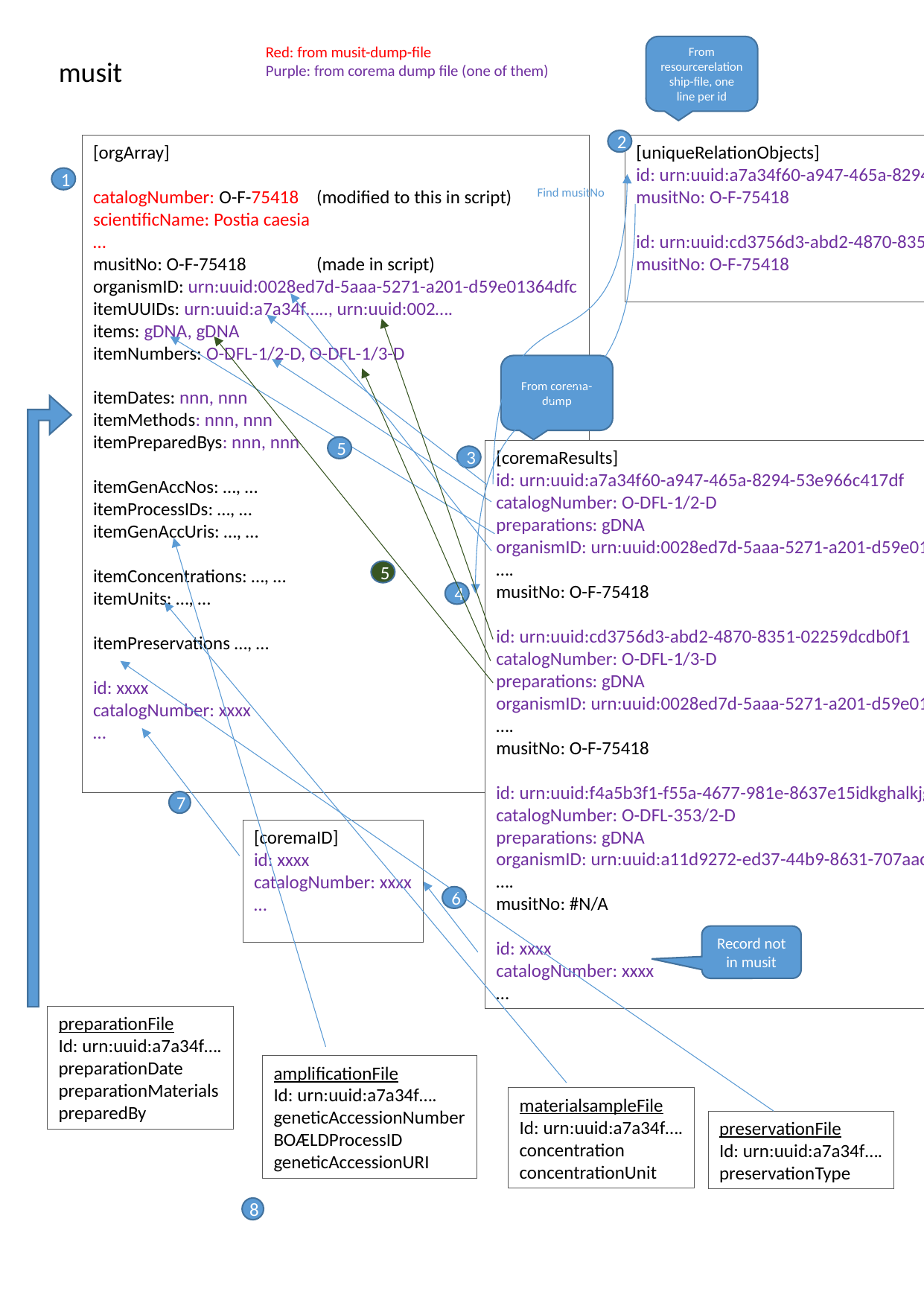

Red: from musit-dump-file
Purple: from corema dump file (one of them)
From resourcerelationship-file, one line per id
musit
2
[orgArray]

catalogNumber: O-F-75418	(modified to this in script)
scientificName: Postia caesia
…
musitNo: O-F-75418	(made in script)
organismID: urn:uuid:0028ed7d-5aaa-5271-a201-d59e01364dfc
itemUUIDs: urn:uuid:a7a34f….., urn:uuid:002….
items: gDNA, gDNA
itemNumbers: O-DFL-1/2-D, O-DFL-1/3-D

itemDates: nnn, nnn
itemMethods: nnn, nnn
itemPreparedBys: nnn, nnn

itemGenAccNos: …, …
itemProcessIDs: …, …
itemGenAccUris: …, …

itemConcentrations: …, …
itemUnits: …, …

itemPreservations …, …

id: xxxx
catalogNumber: xxxx
…

[uniqueRelationObjects]
id: urn:uuid:a7a34f60-a947-465a-8294-53e966c417df
musitNo: O-F-75418

id: urn:uuid:cd3756d3-abd2-4870-8351-02259dcdb0f1
musitNo: O-F-75418

1
Find musitNo
From corema-dump
5
[coremaResults]
id: urn:uuid:a7a34f60-a947-465a-8294-53e966c417df
catalogNumber: O-DFL-1/2-D
preparations: gDNA
organismID: urn:uuid:0028ed7d-5aaa-5271-a201-d59e01364dfc
….
musitNo: O-F-75418

id: urn:uuid:cd3756d3-abd2-4870-8351-02259dcdb0f1
catalogNumber: O-DFL-1/3-D
preparations: gDNA
organismID: urn:uuid:0028ed7d-5aaa-5271-a201-d59e01364dfc
….
musitNo: O-F-75418

id: urn:uuid:f4a5b3f1-f55a-4677-981e-8637e15idkghalkjgalks
catalogNumber: O-DFL-353/2-D
preparations: gDNA
organismID: urn:uuid:a11d9272-ed37-44b9-8631-707aacpppppp
….
musitNo: #N/A

id: xxxx
catalogNumber: xxxx
…
3
5
4

7
[coremaID]
id: xxxx
catalogNumber: xxxx
…

6
Record not in musit
preparationFile
Id: urn:uuid:a7a34f….
preparationDate
preparationMaterials
preparedBy
amplificationFile
Id: urn:uuid:a7a34f….
geneticAccessionNumber
BOÆLDProcessID
geneticAccessionURI
materialsampleFile
Id: urn:uuid:a7a34f….
concentration
concentrationUnit
preservationFile
Id: urn:uuid:a7a34f….
preservationType
8